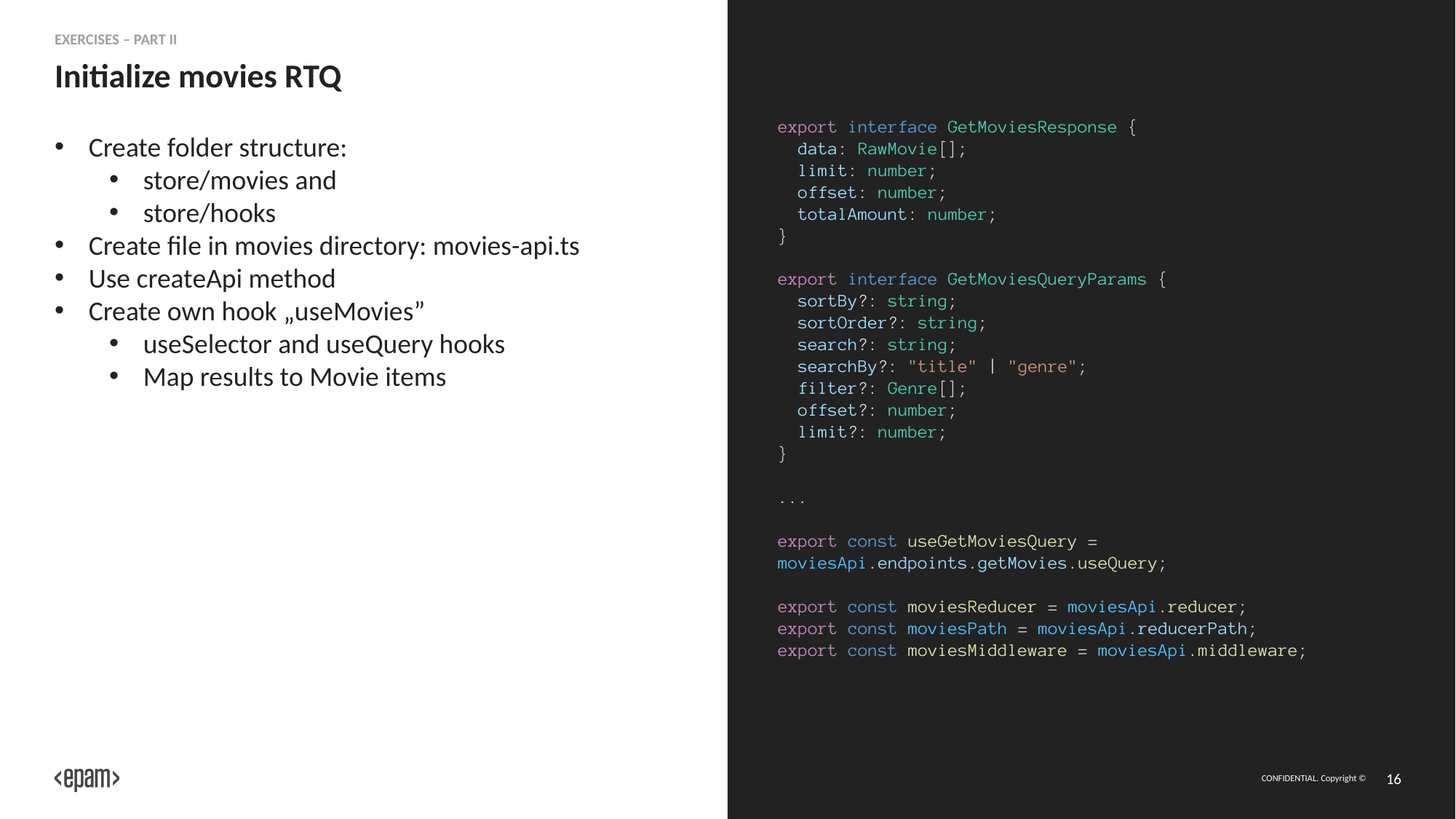

Exercises – part II
# Initialize movies RTQ
export interface GetMoviesResponse {
  data: RawMovie[];
  limit: number;
  offset: number;
  totalAmount: number;
}
export interface GetMoviesQueryParams {
  sortBy?: string;
  sortOrder?: string;
  search?: string;
  searchBy?: "title" | "genre";
  filter?: Genre[];
  offset?: number;
  limit?: number;
}

...

export const useGetMoviesQuery = moviesApi.endpoints.getMovies.useQuery;
export const moviesReducer = moviesApi.reducer;
export const moviesPath = moviesApi.reducerPath;
export const moviesMiddleware = moviesApi.middleware;
Create folder structure:
store/movies and
store/hooks
Create file in movies directory: movies-api.ts
Use createApi method
Create own hook „useMovies”
useSelector and useQuery hooks
Map results to Movie items